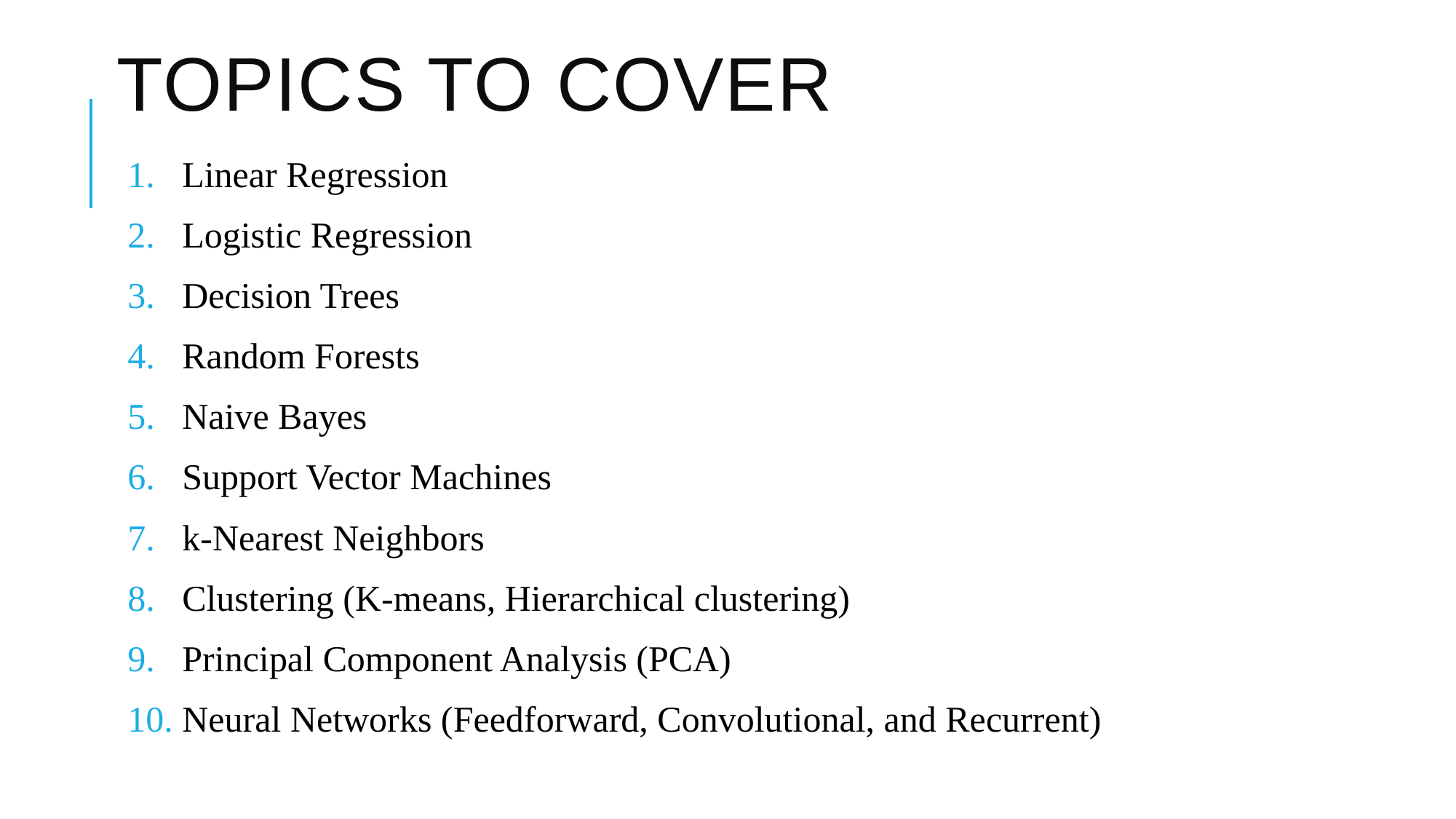

# Topics TO COVER
Linear Regression
Logistic Regression
Decision Trees
Random Forests
Naive Bayes
Support Vector Machines
k-Nearest Neighbors
Clustering (K-means, Hierarchical clustering)
Principal Component Analysis (PCA)
Neural Networks (Feedforward, Convolutional, and Recurrent)